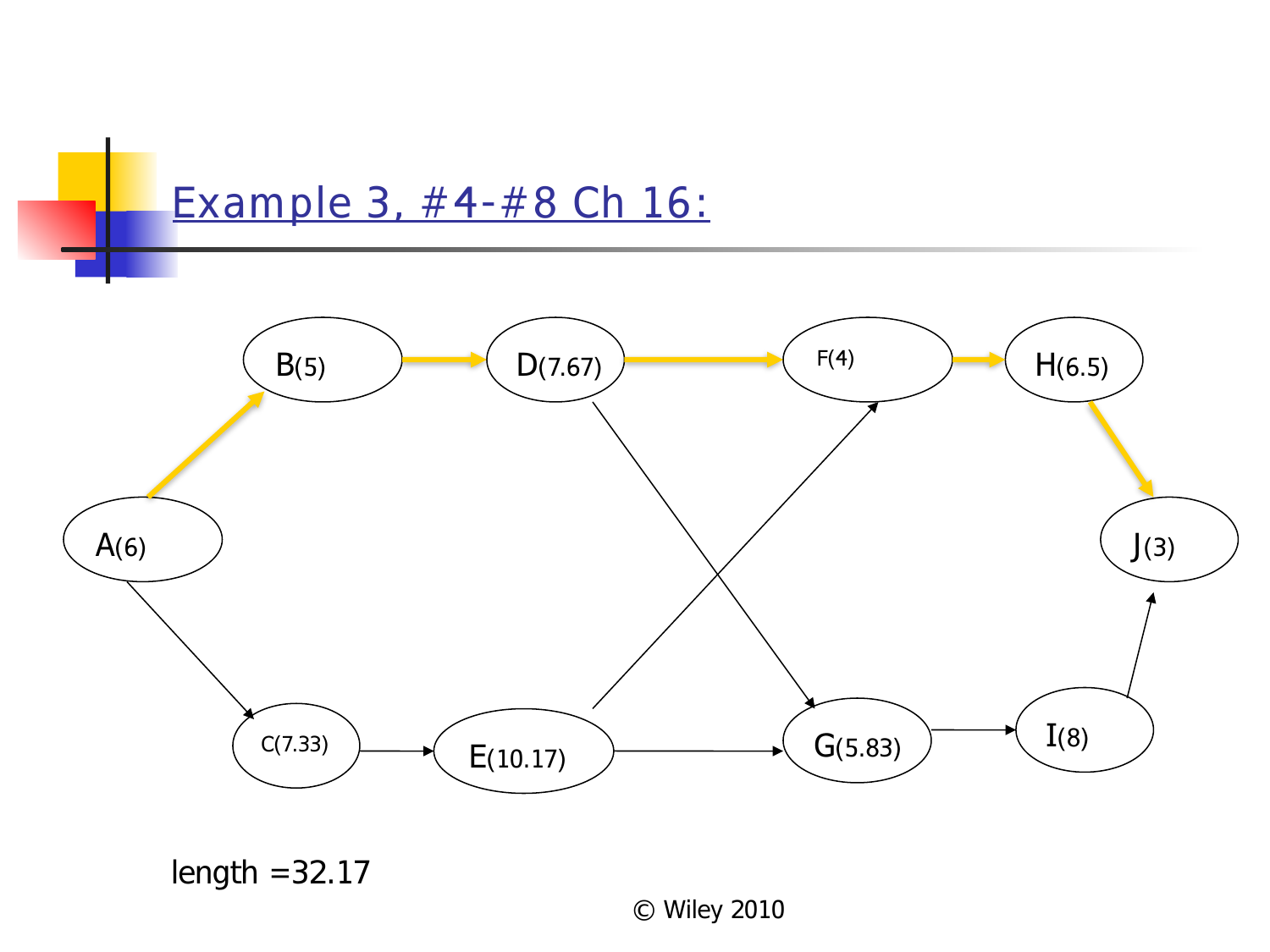

# Example 3, #4-#8 Ch 16:

B(5)

D(7.67)

F(4)

H(6.5)

A(6)

J(3)

I(8)

G(5.83)

C(7.33)

E(10.17)

length =32.17
© Wiley 2010